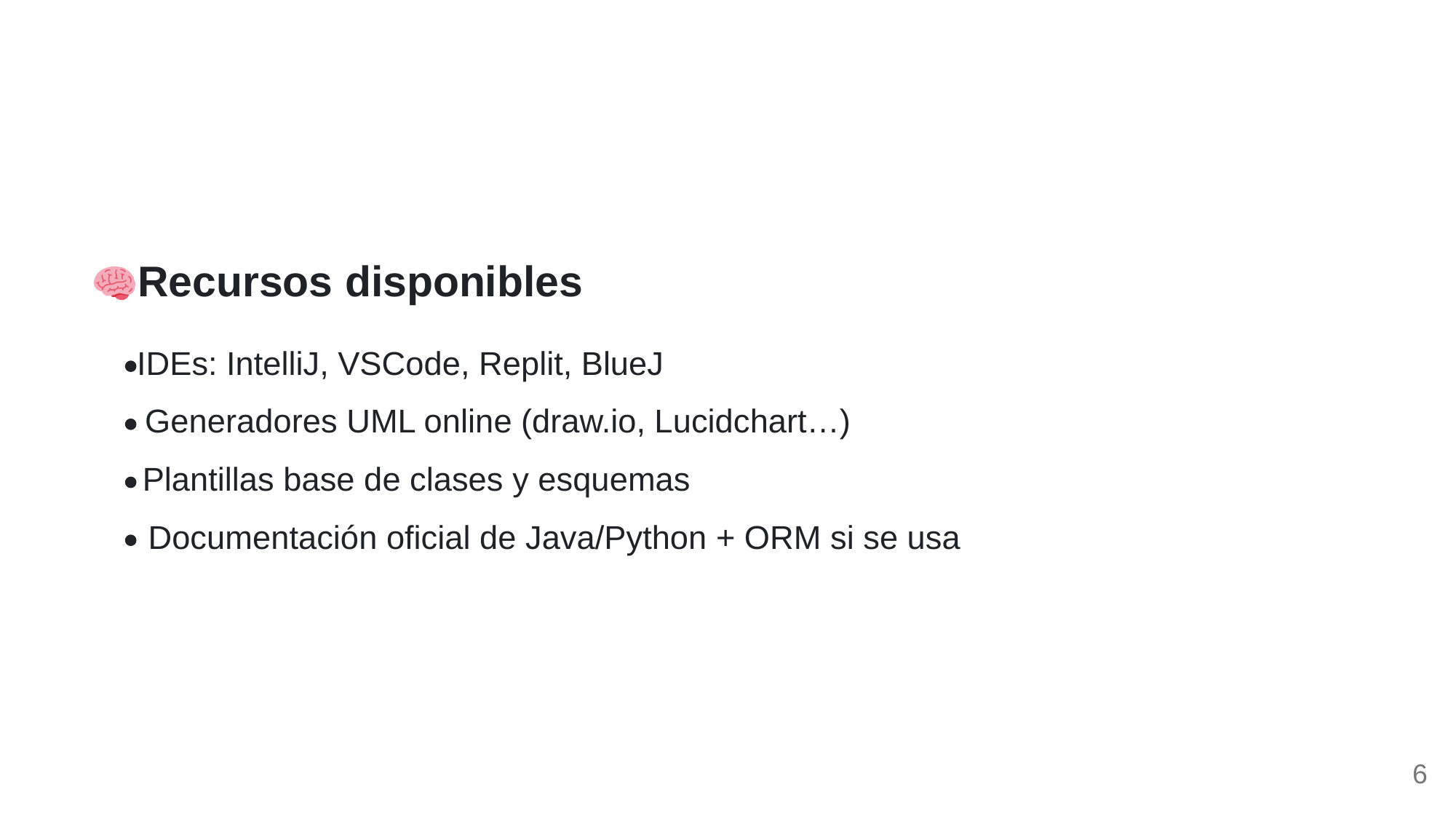

Recursos disponibles

IDEs: IntelliJ, VSCode, Replit, BlueJ

Generadores UML online (draw.io, Lucidchart…)

Plantillas base de clases y esquemas

Documentación oficial de Java/Python + ORM si se usa

6